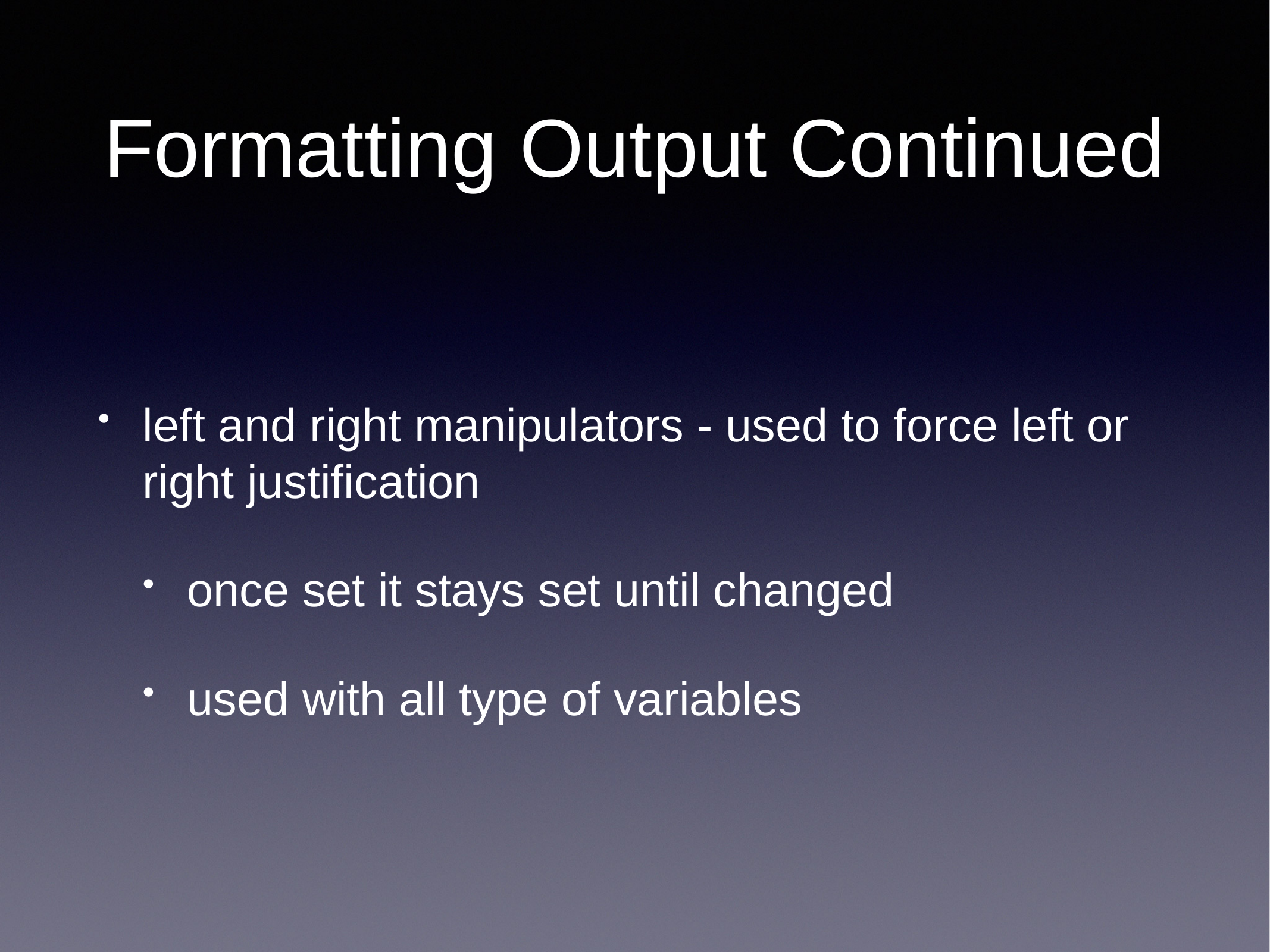

# Formatting Output Continued
left and right manipulators - used to force left or right justification
once set it stays set until changed
used with all type of variables